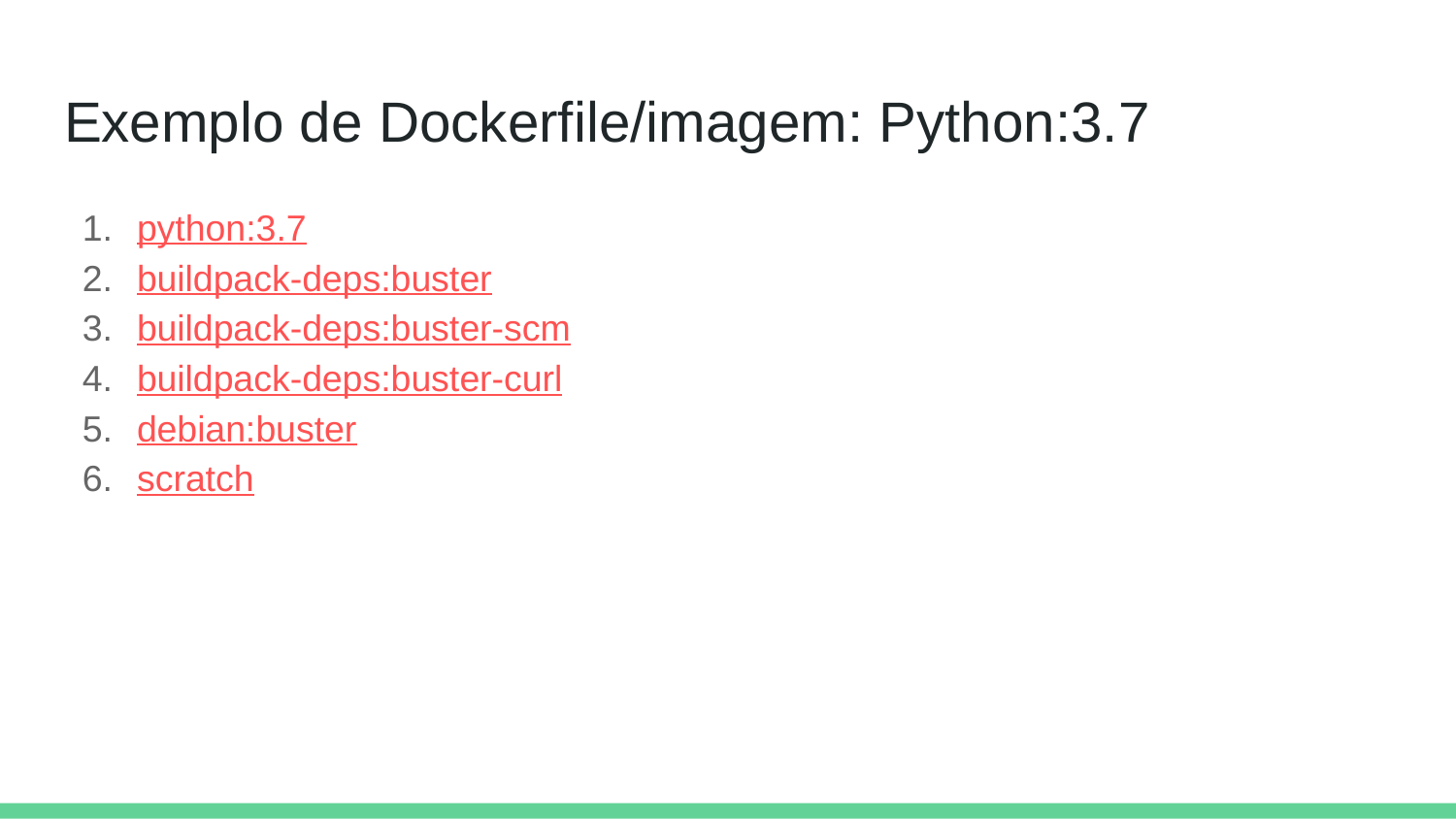

# Exemplo de Dockerfile/imagem: Python:3.7
python:3.7
buildpack-deps:buster
buildpack-deps:buster-scm
buildpack-deps:buster-curl
debian:buster
scratch